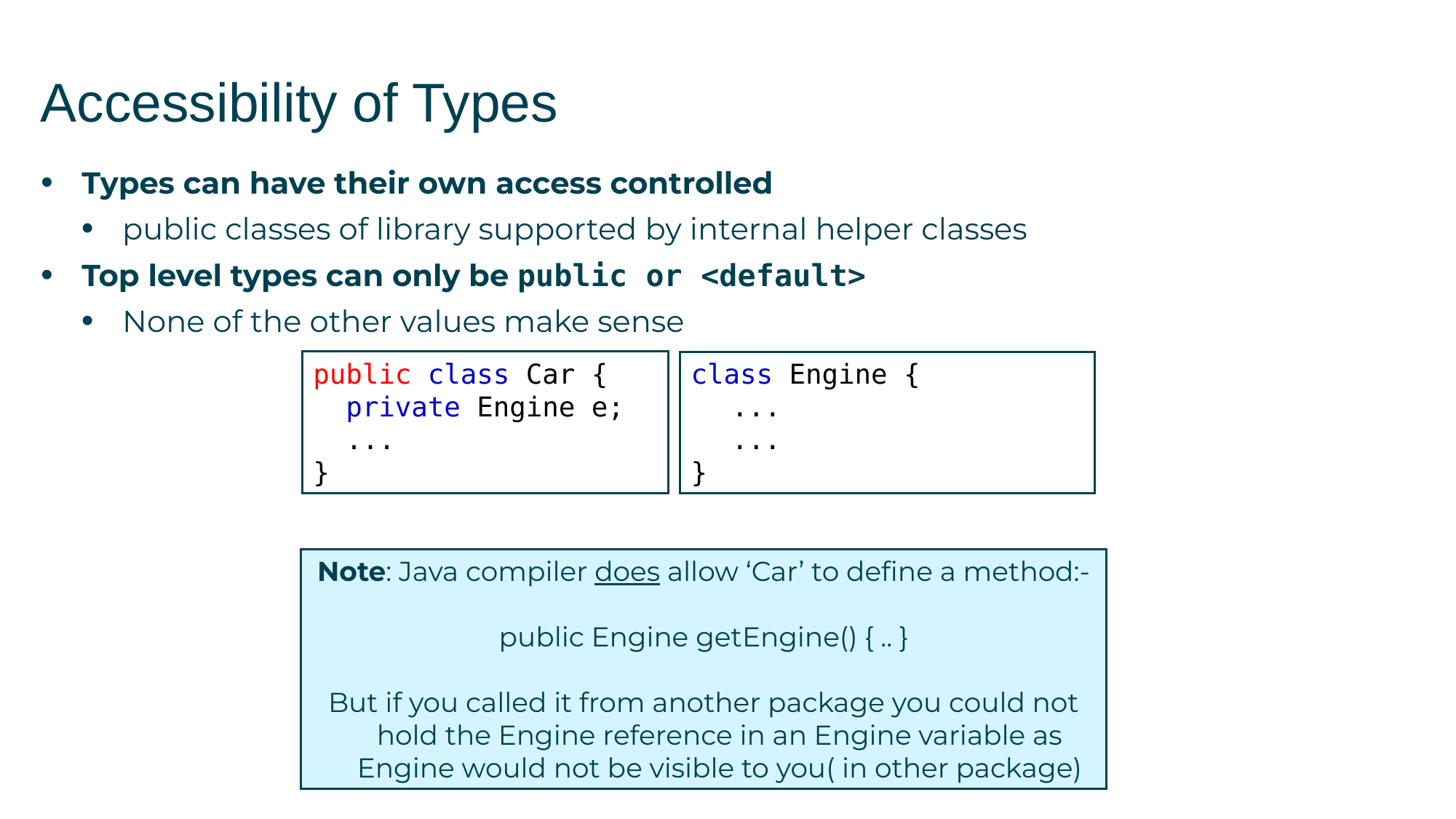

# Accessibility of Types
Types can have their own access controlled
public classes of library supported by internal helper classes
Top level types can only be public or <default>
None of the other values make sense

public class Car {
  private Engine e;
  ...
}
class Engine {
	...
	...
}
Note: Java compiler does allow ‘Car’ to define a method:-
public Engine getEngine() { .. }

But if you called it from another package you could not hold the Engine reference in an Engine variable as Engine would not be visible to you( in other package)